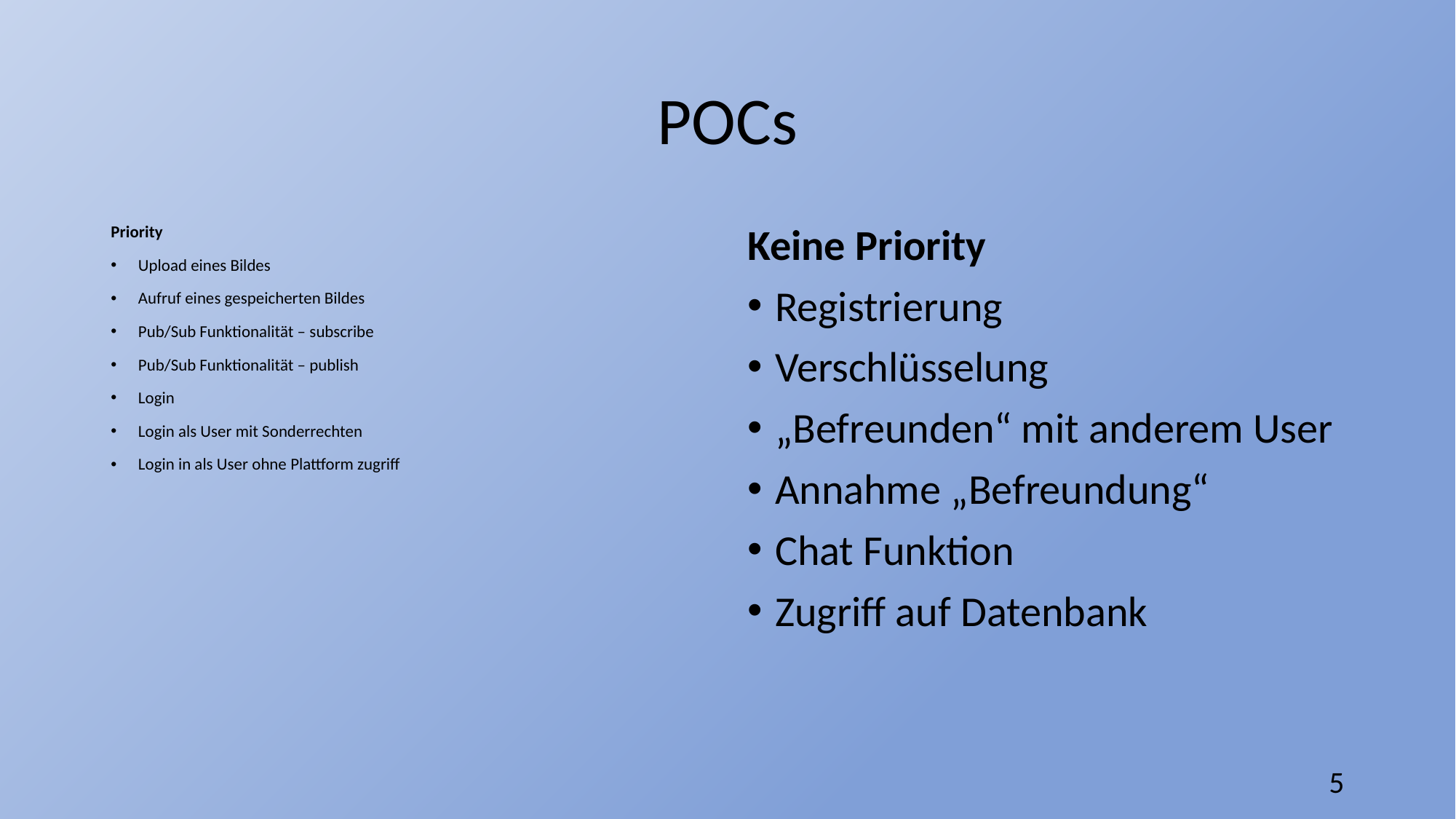

# POCs
Priority
Upload eines Bildes
Aufruf eines gespeicherten Bildes
Pub/Sub Funktionalität – subscribe
Pub/Sub Funktionalität – publish
Login
Login als User mit Sonderrechten
Login in als User ohne Plattform zugriff
Keine Priority
Registrierung
Verschlüsselung
„Befreunden“ mit anderem User
Annahme „Befreundung“
Chat Funktion
Zugriff auf Datenbank

5